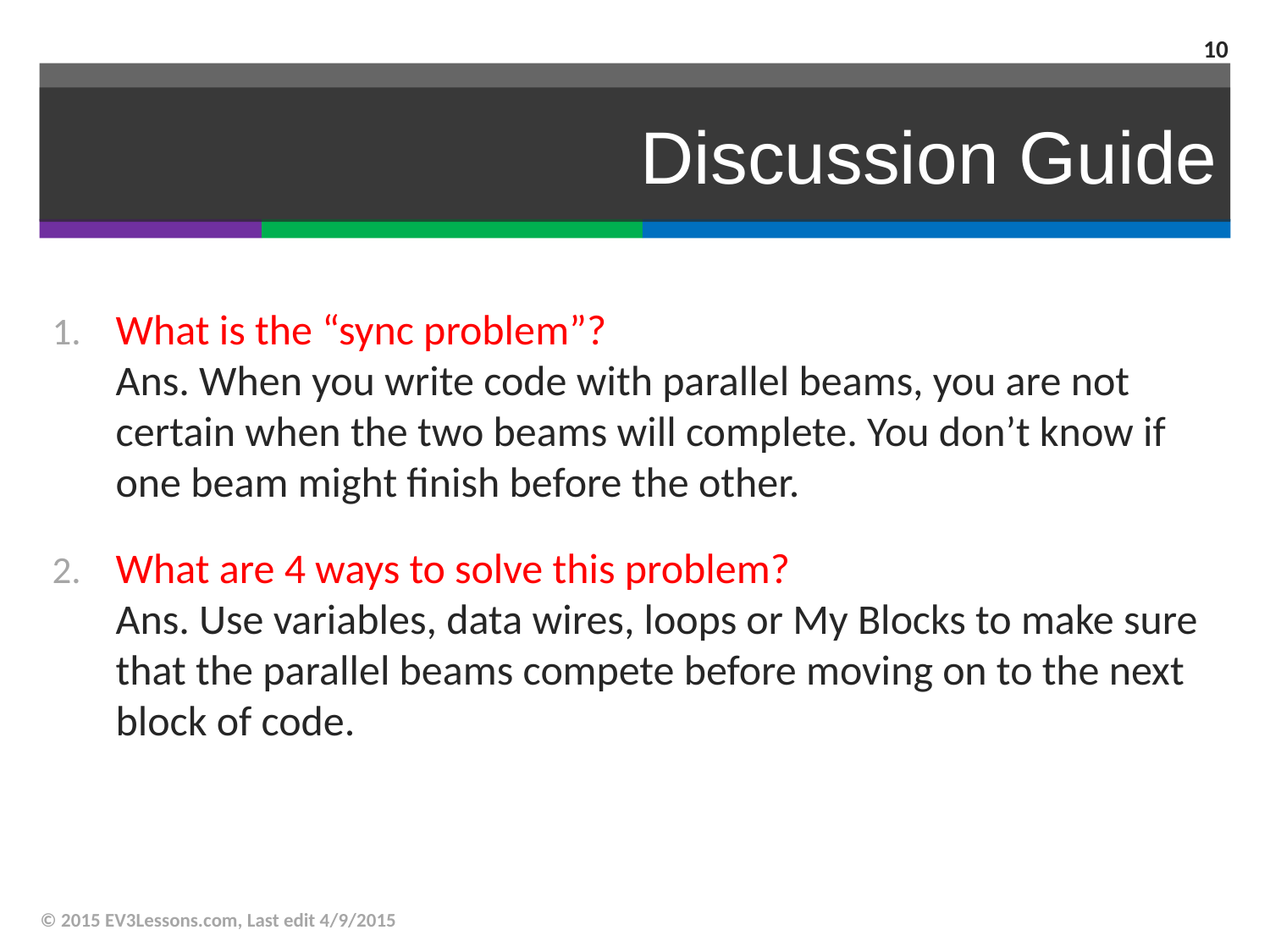

10
# Discussion Guide
What is the “sync problem”?
Ans. When you write code with parallel beams, you are not certain when the two beams will complete. You don’t know if one beam might finish before the other.
What are 4 ways to solve this problem?
Ans. Use variables, data wires, loops or My Blocks to make sure that the parallel beams compete before moving on to the next block of code.
© 2015 EV3Lessons.com, Last edit 4/9/2015